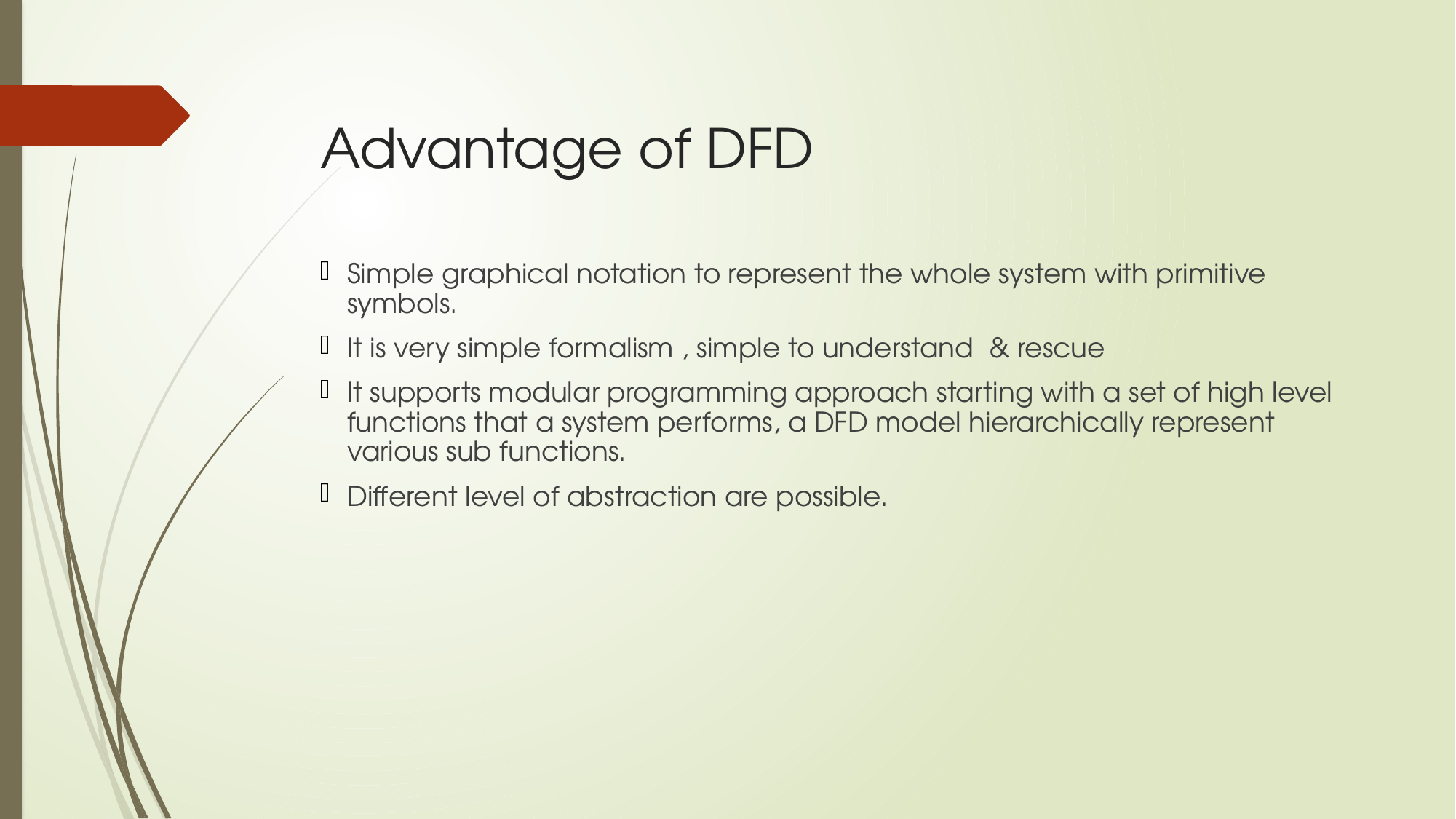

# Advantage of DFD
Simple graphical notation to represent the whole system with primitive symbols.
It is very simple formalism , simple to understand  & rescue
It supports modular programming approach starting with a set of high level functions that a system performs, a DFD model hierarchically represent various sub functions.
Different level of abstraction are possible.